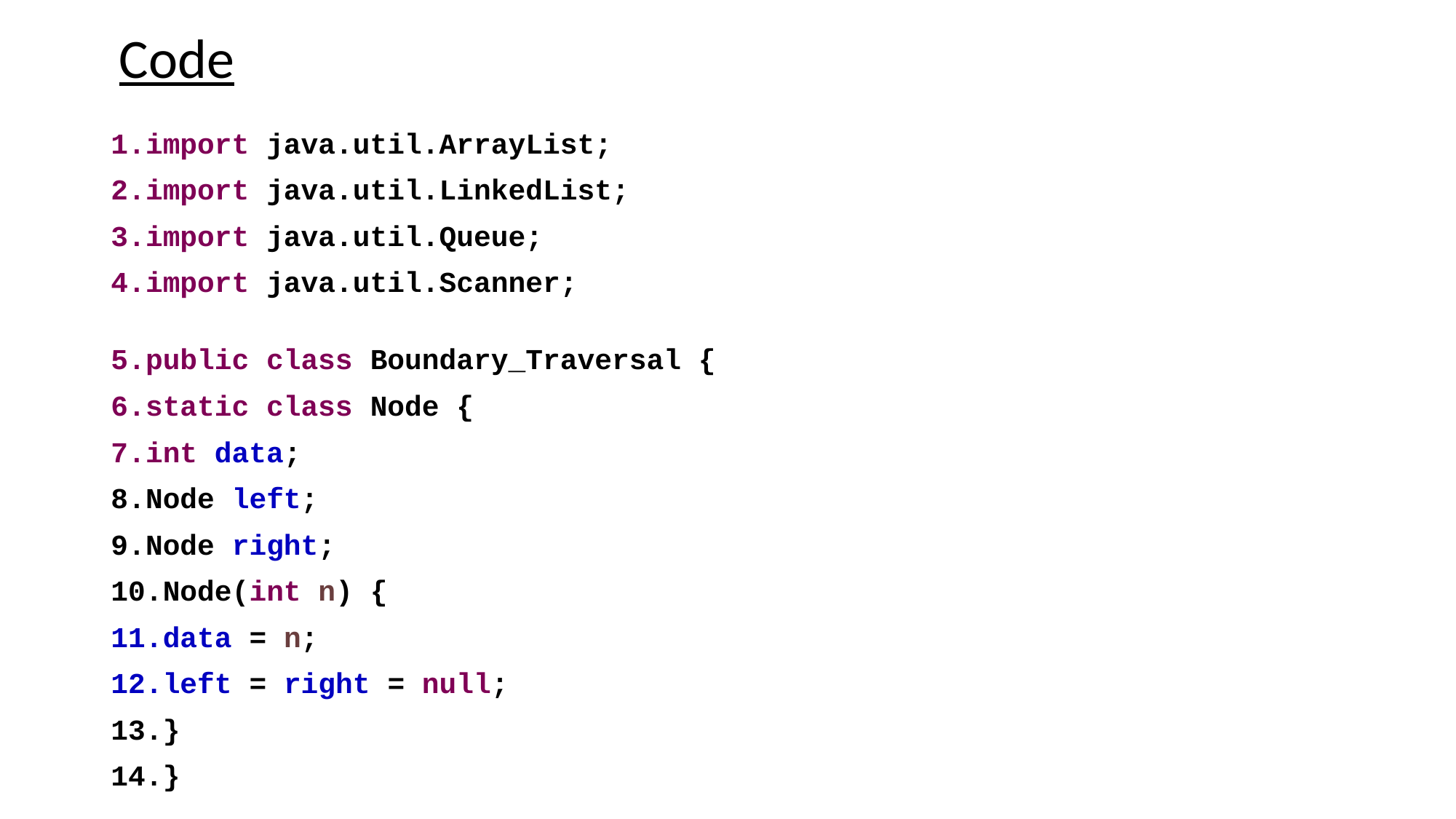

# Code
import java.util.ArrayList;
import java.util.LinkedList;
import java.util.Queue;
import java.util.Scanner;
public class Boundary_Traversal {
static class Node {
int data;
Node left;
Node right;
Node(int n) {
data = n;
left = right = null;
}
}